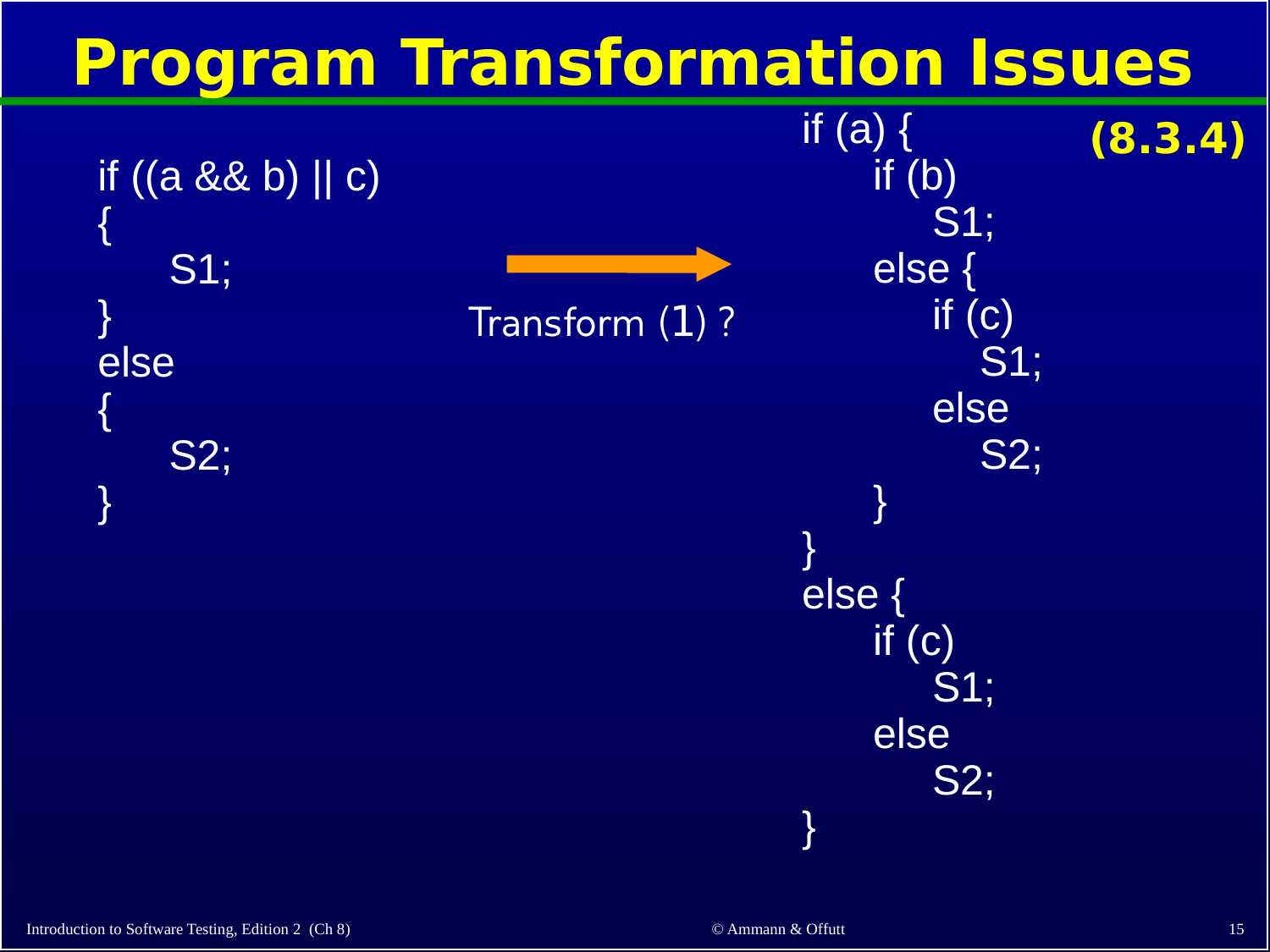

# Program Transformation Issues

if ((a && b) || c)
{
      S1;
}
else
{
      S2;
}
(8.3.4)
if (a) {
      if (b)
           S1;
      else {
           if (c)
               S1;
           else
               S2;
      }
}
else {
      if (c)
           S1;
      else
           S2;
}

Transform (1) ?

© Ammann & Offutt
15
Introduction to Software Testing, Edition 2  (Ch 8)